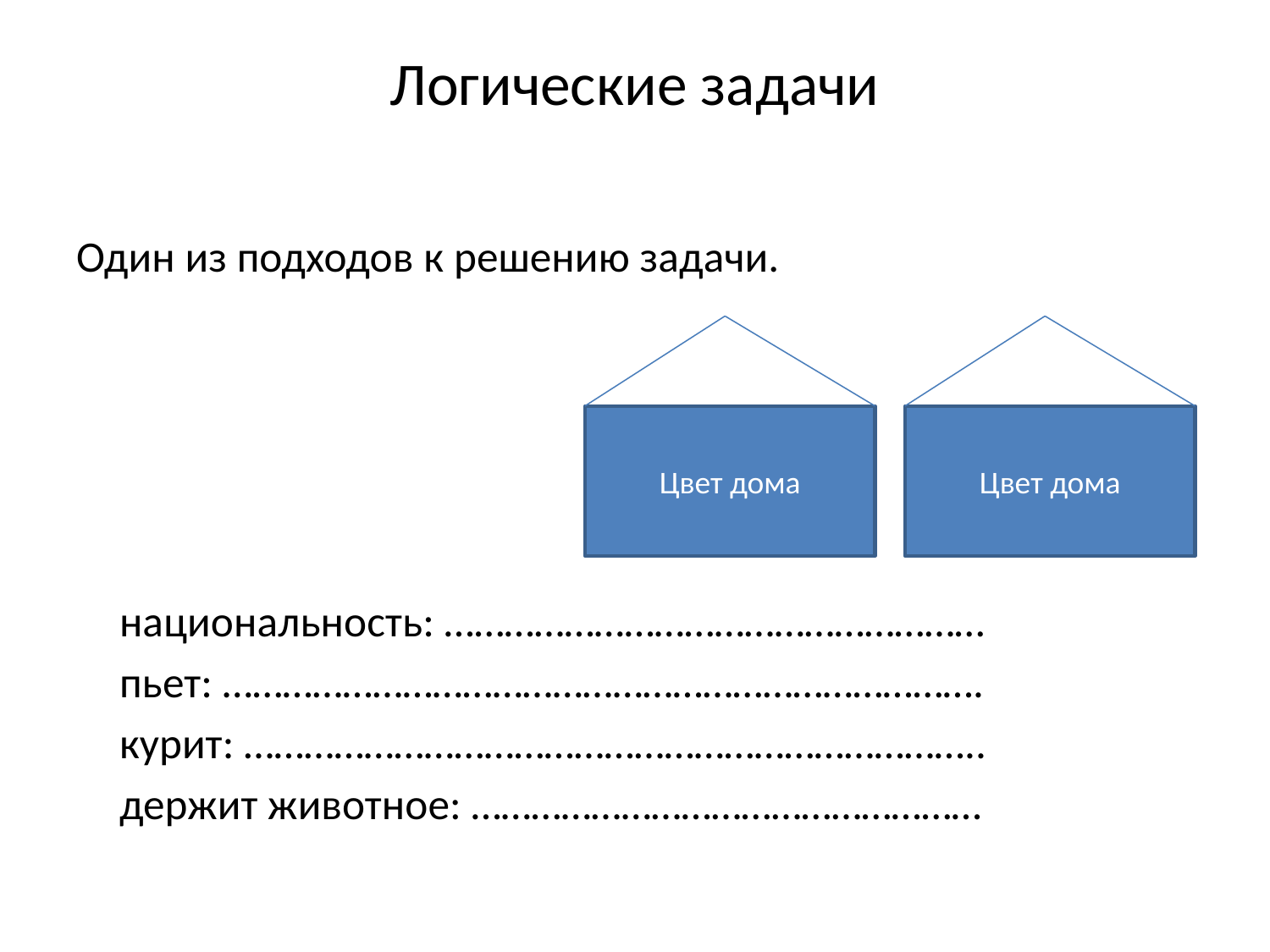

# Логические задачи
Один из подходов к решению задачи.

	национальность: ………………………………………………
	пьет: ………………………………………………………………….
	курит: ………………………………………………………………..
	держит животное: ……………………………………………
Цвет дома
Цвет дома